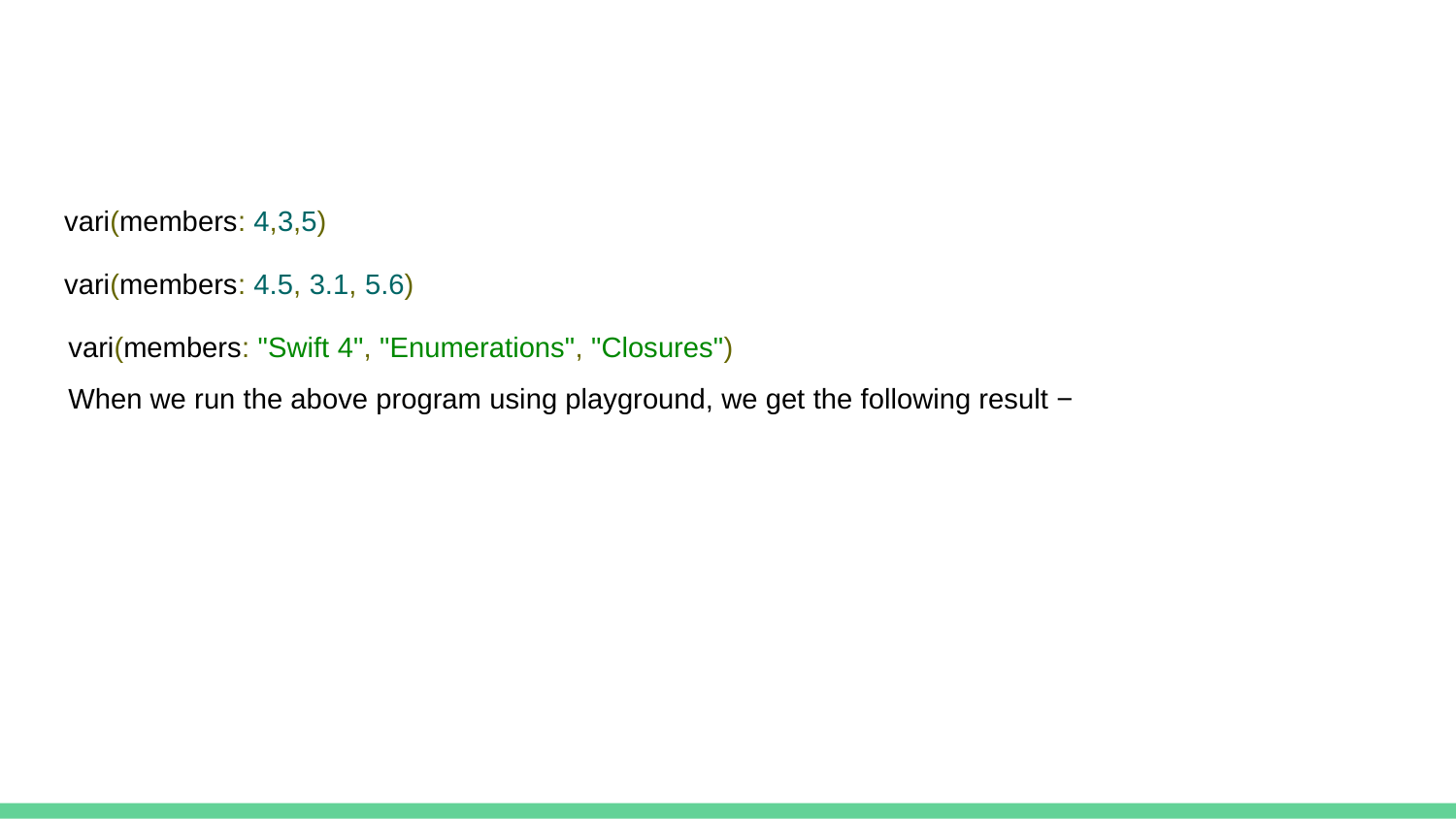

#
vari(members: 4,3,5)
vari(members: 4.5, 3.1, 5.6)
vari(members: "Swift 4", "Enumerations", "Closures")
When we run the above program using playground, we get the following result −